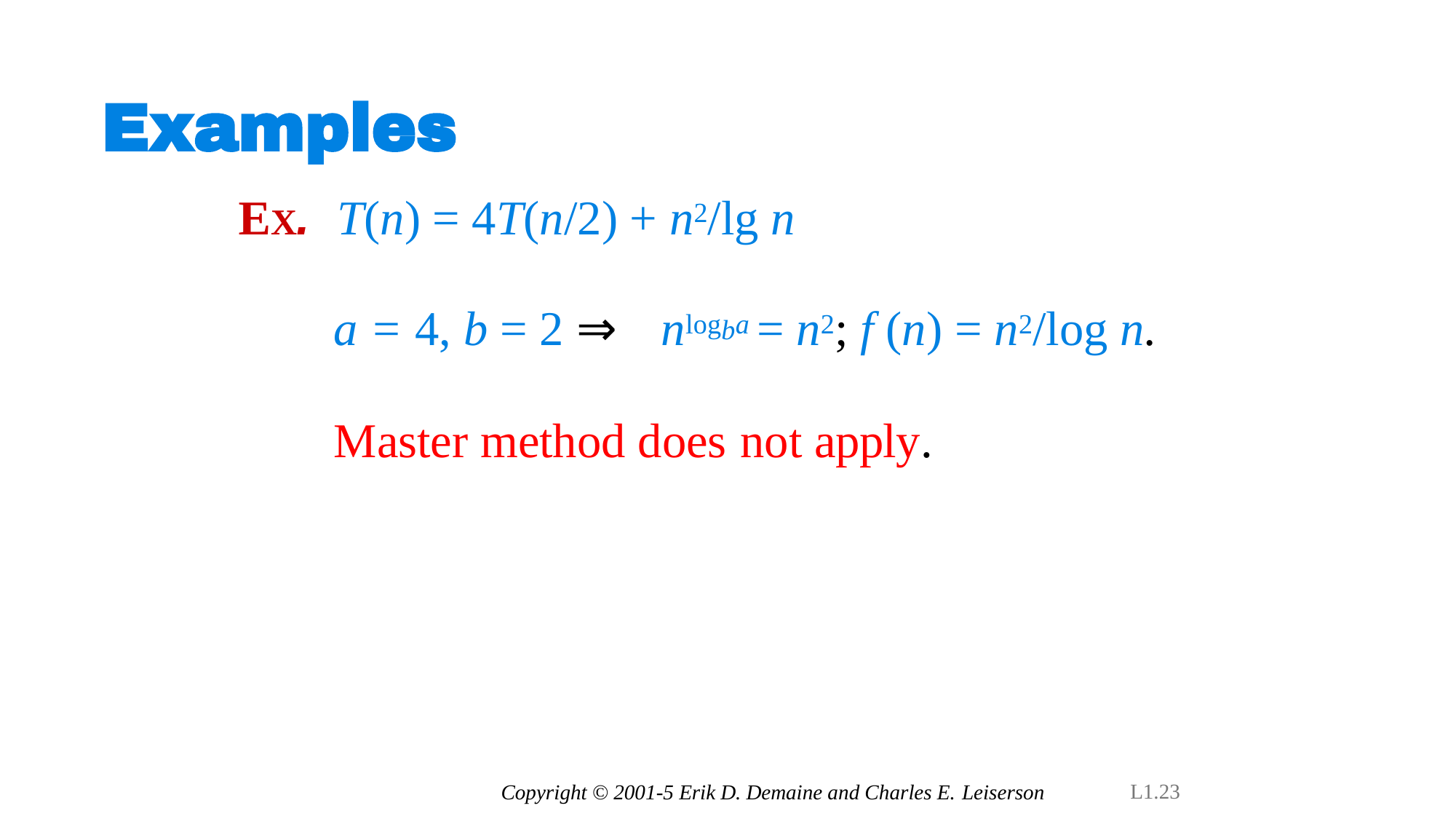

Examples
#
EX.	T(n) = 4T(n/2) + n2/lg n

a = 4, b = 2 ⇒ nlogba = n2; f (n) = n2/log n.

Master method does not apply.
Copyright © 2001-5 Erik D. Demaine and Charles E. Leiserson
L1.23